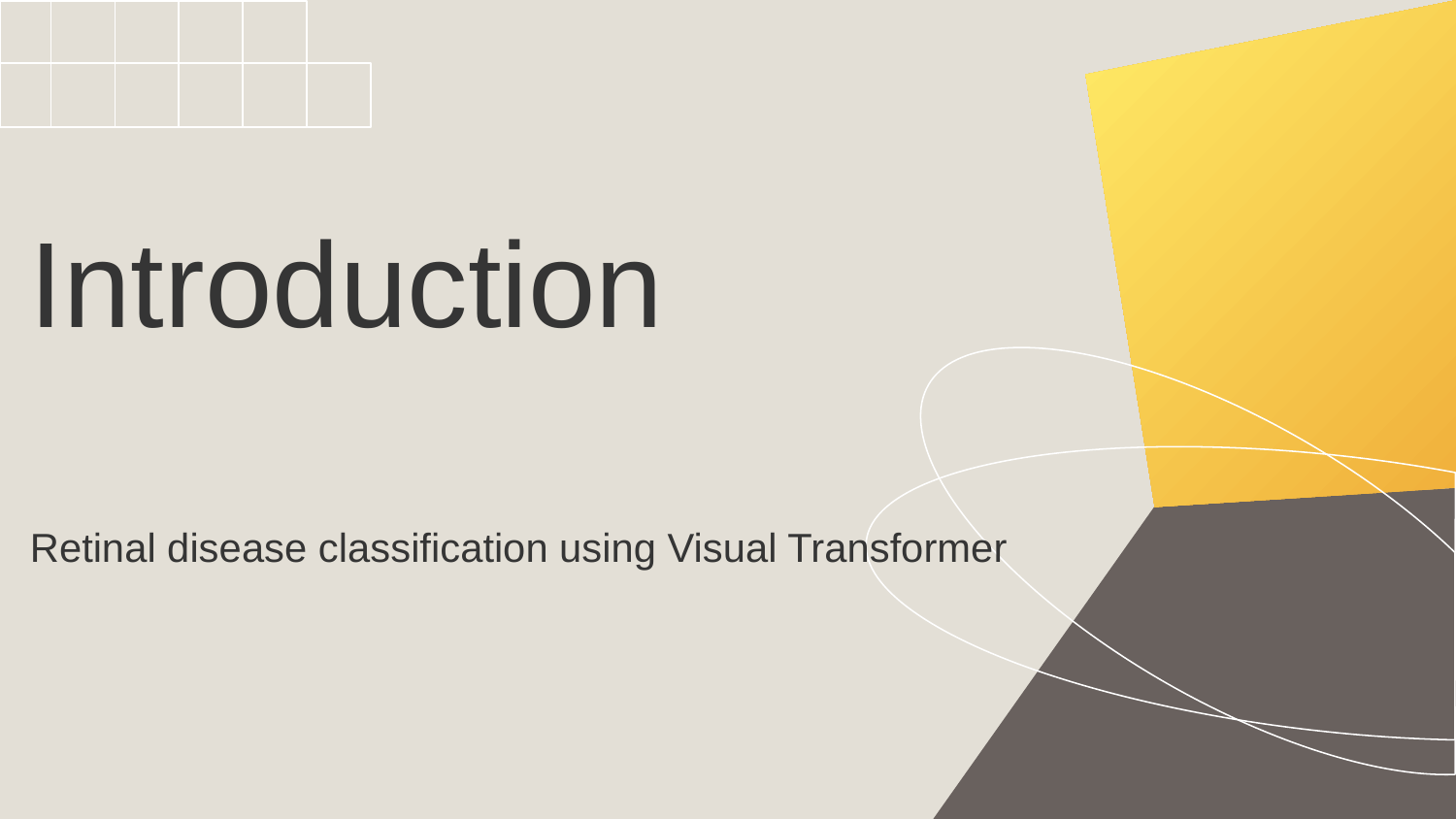

# Introduction

Retinal disease classification using Visual Transformer